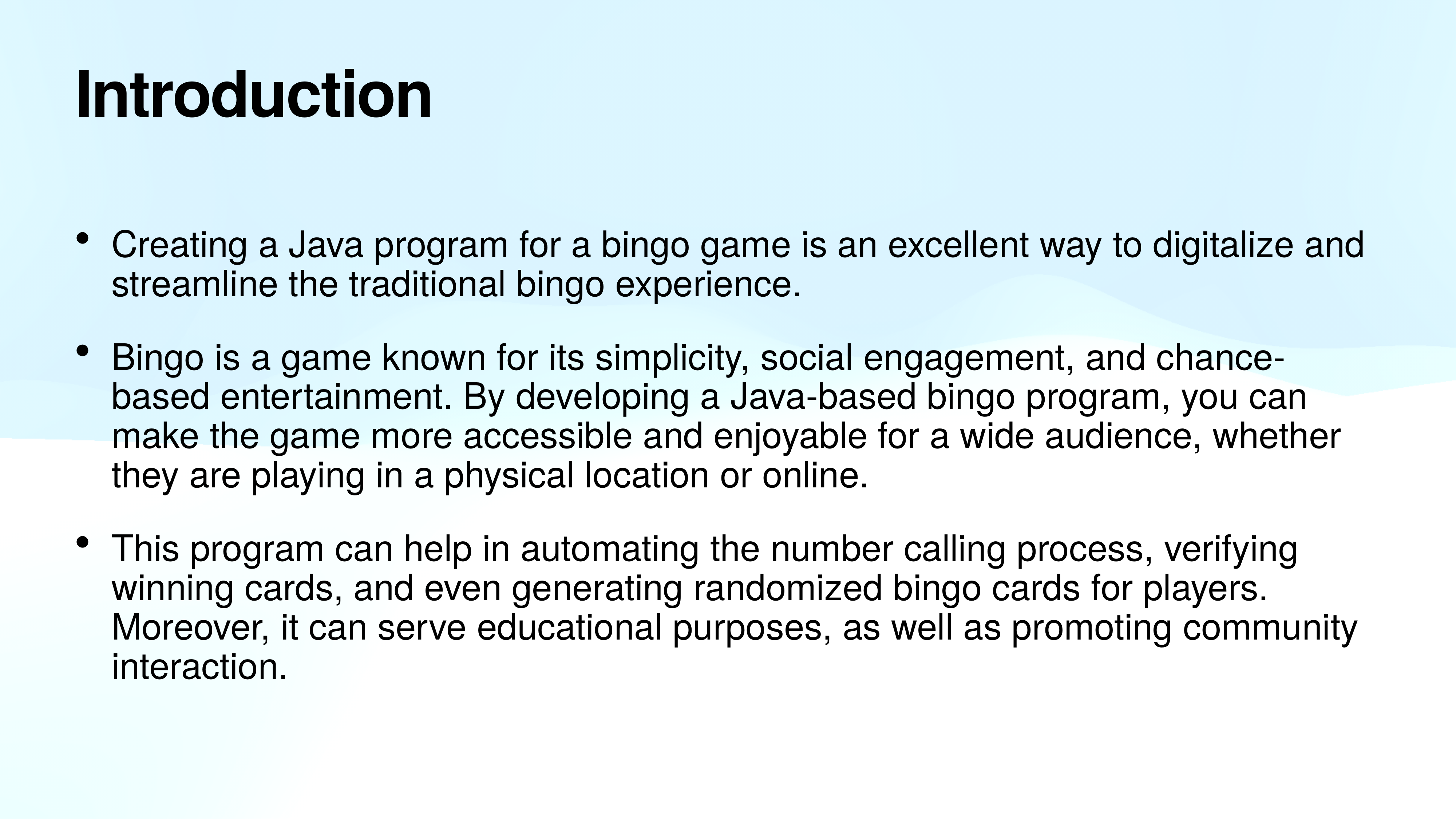

# Introduction
Creating a Java program for a bingo game is an excellent way to digitalize and streamline the traditional bingo experience.
Bingo is a game known for its simplicity, social engagement, and chance-based entertainment. By developing a Java-based bingo program, you can make the game more accessible and enjoyable for a wide audience, whether they are playing in a physical location or online.
This program can help in automating the number calling process, verifying winning cards, and even generating randomized bingo cards for players. Moreover, it can serve educational purposes, as well as promoting community interaction.